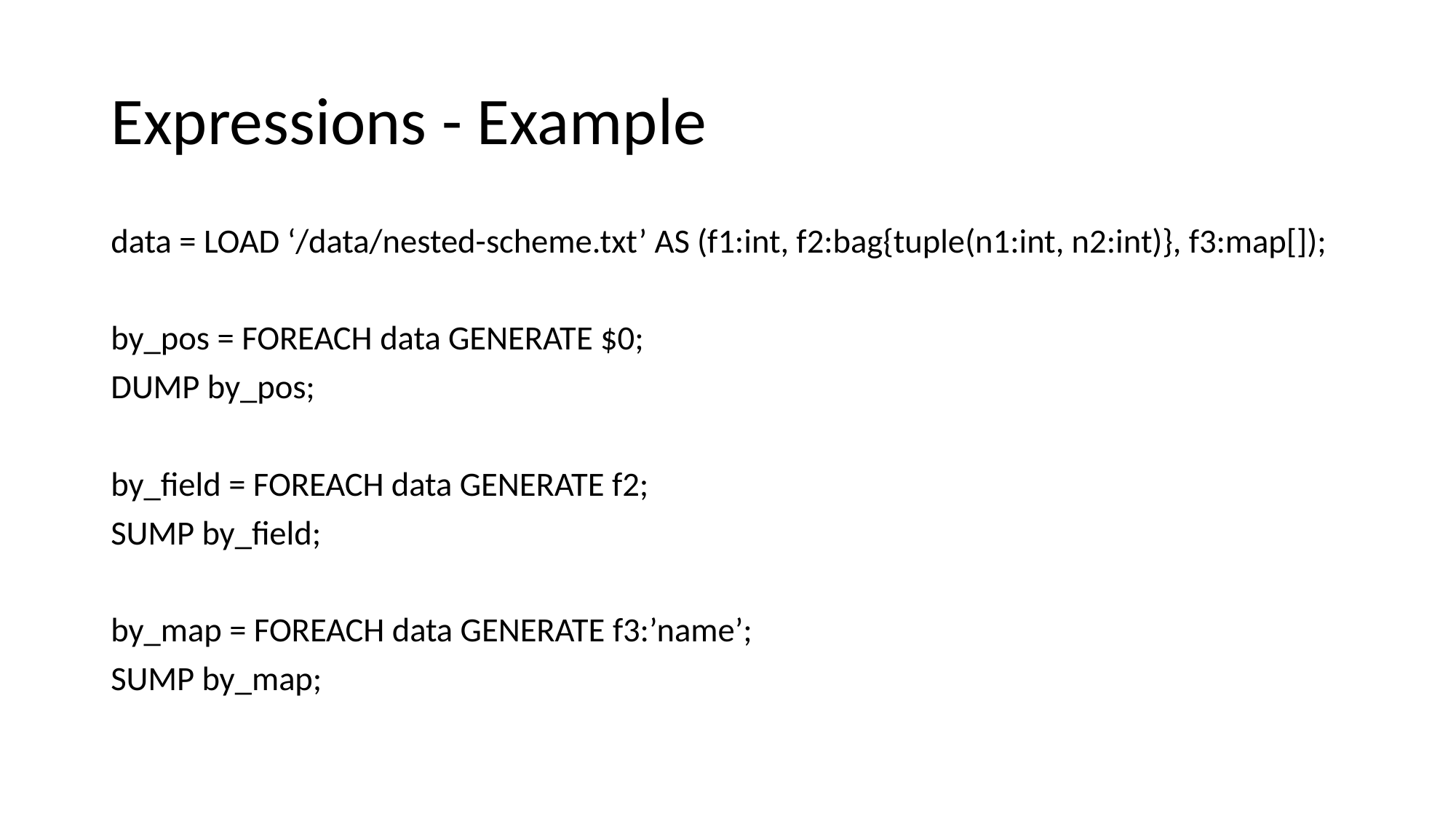

# Expressions - Example
data = LOAD ‘/data/nested-scheme.txt’ AS (f1:int, f2:bag{tuple(n1:int, n2:int)}, f3:map[]);

by_pos = FOREACH data GENERATE $0;
DUMP by_pos;

by_field = FOREACH data GENERATE f2;
SUMP by_field;

by_map = FOREACH data GENERATE f3:’name’;
SUMP by_map;